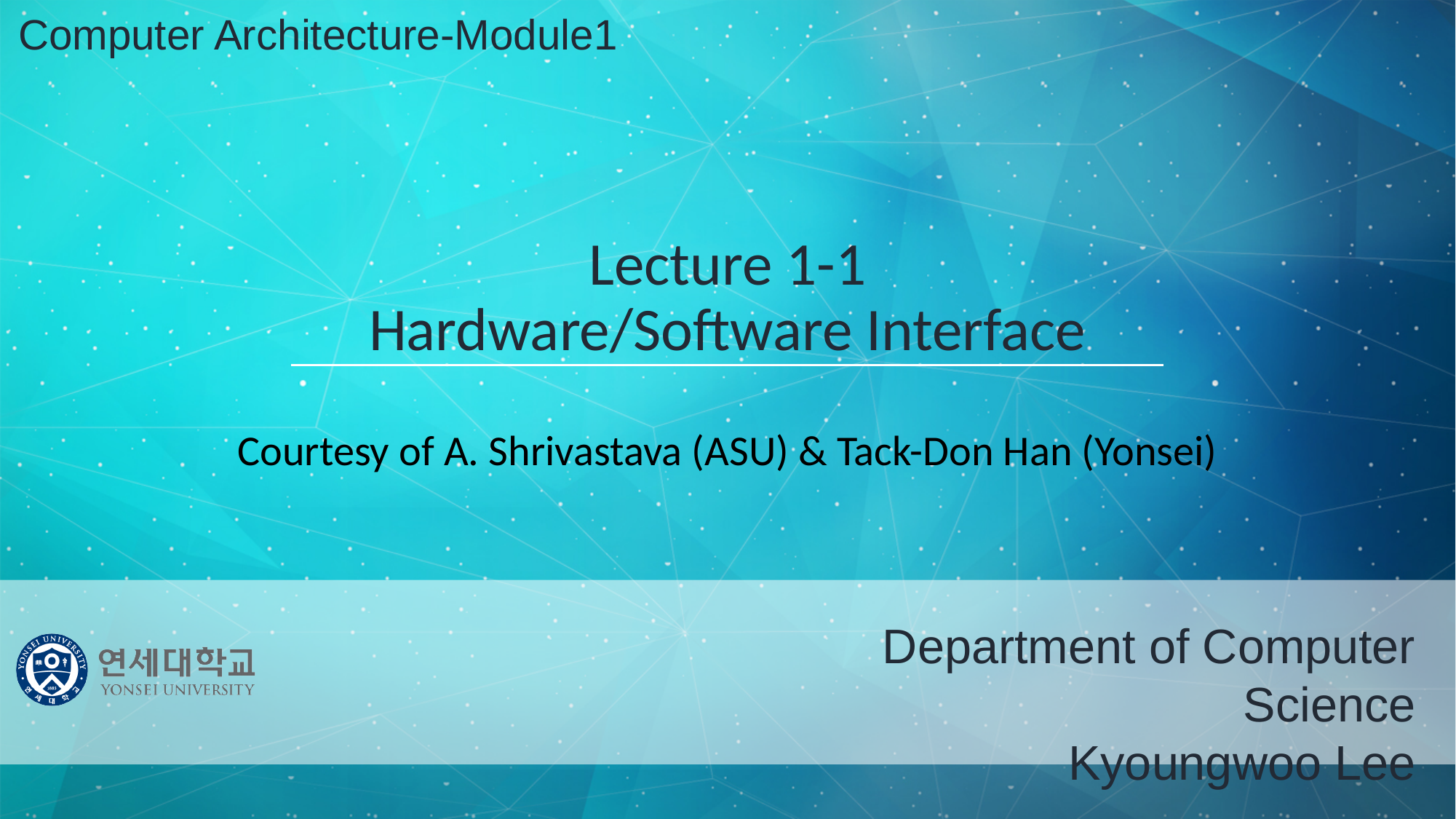

Computer Architecture-Module1
# Lecture 1-1 Hardware/Software Interface Courtesy of A. Shrivastava (ASU) & Tack-Don Han (Yonsei)
Department of Computer Science
Kyoungwoo Lee